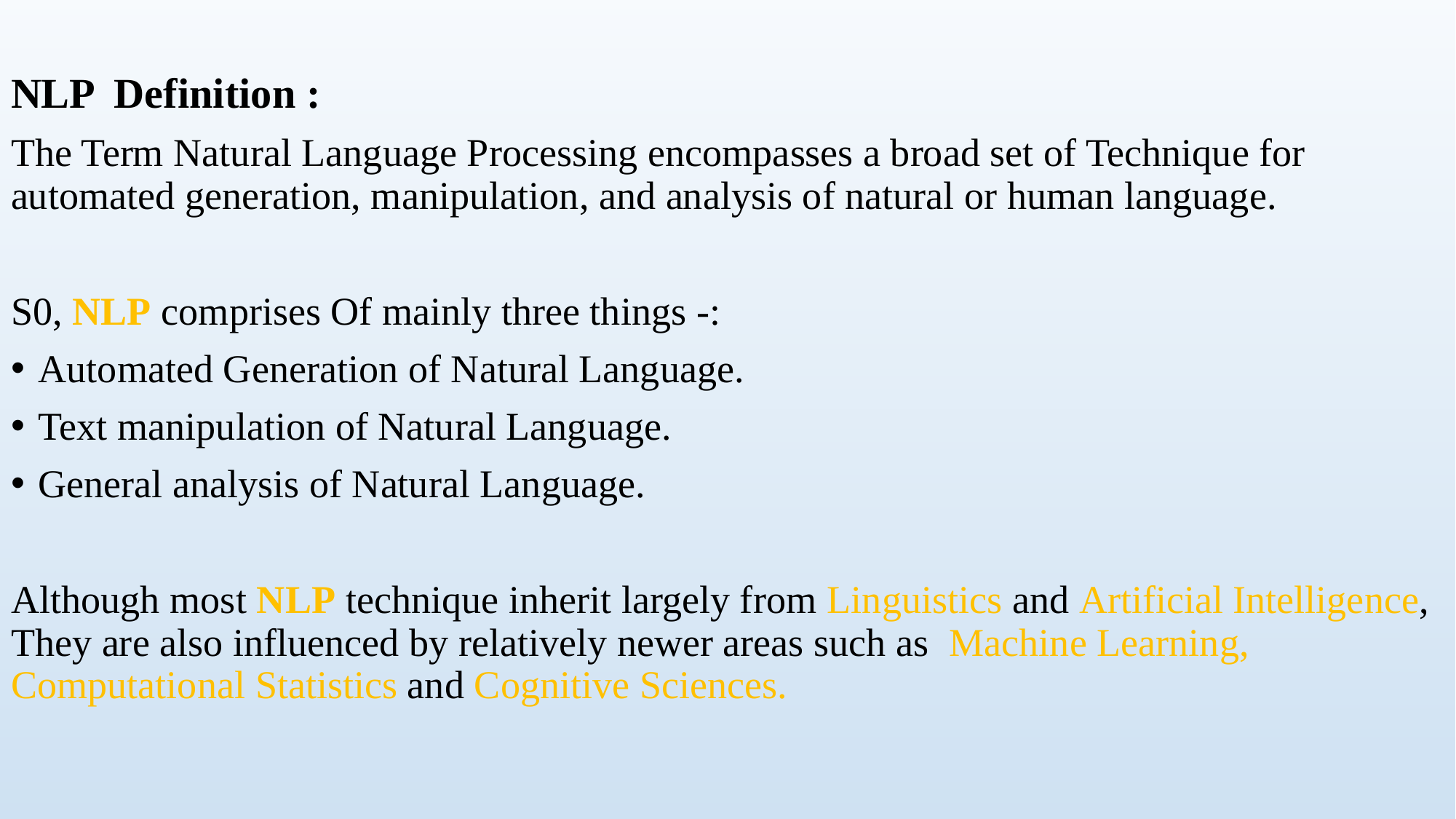

NLP  Definition :
The Term Natural Language Processing encompasses a broad set of Technique for automated generation, manipulation, and analysis of natural or human language.

S0, NLP comprises Of mainly three things -:
Automated Generation of Natural Language.
Text manipulation of Natural Language.
General analysis of Natural Language.

Although most NLP technique inherit largely from Linguistics and Artificial Intelligence, They are also influenced by relatively newer areas such as  Machine Learning, Computational Statistics and Cognitive Sciences.